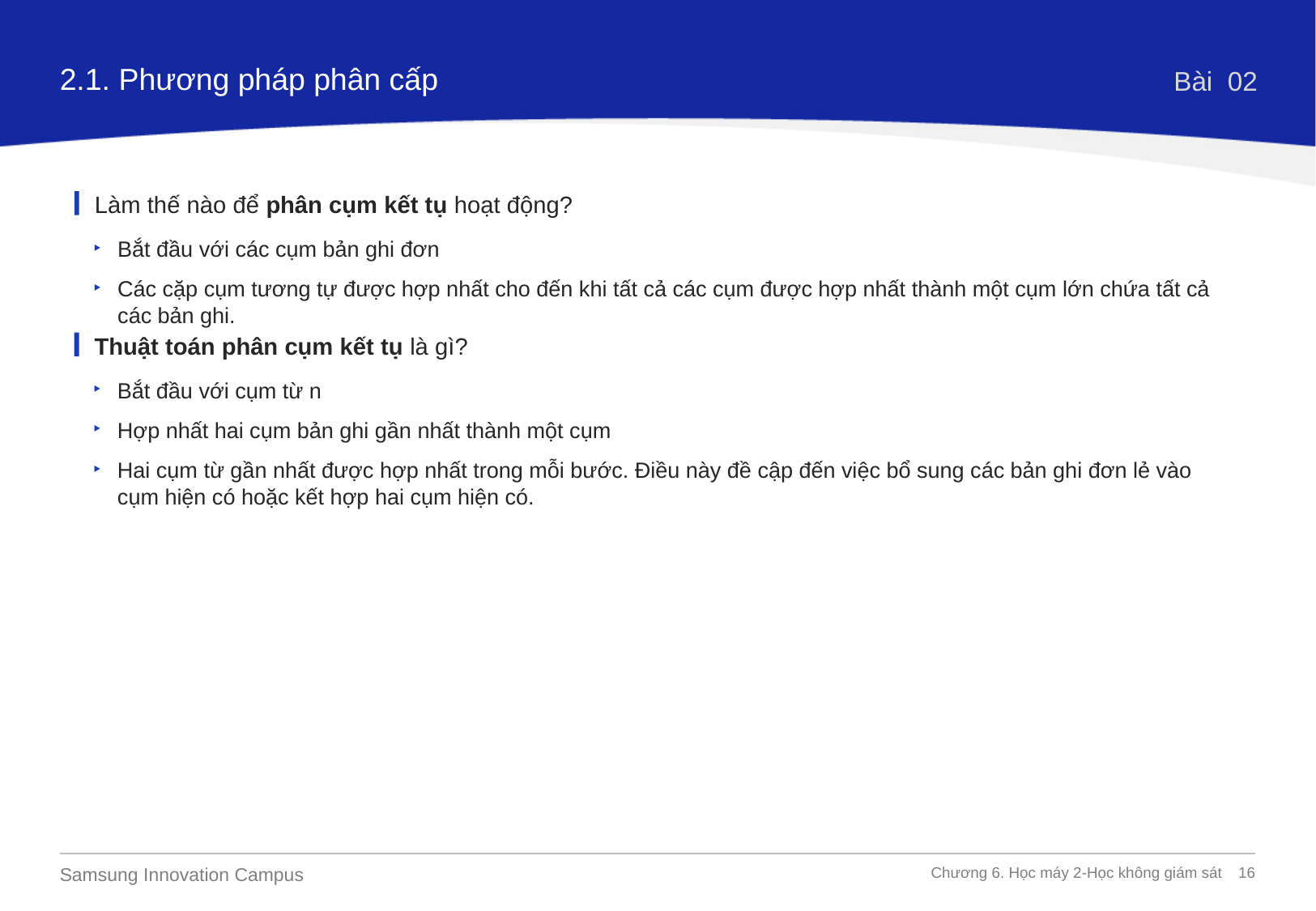

2.1. Phương pháp phân cấp
Bài  02
Làm thế nào để phân cụm kết tụ hoạt động?

Bắt đầu với các cụm bản ghi đơn
Các cặp cụm tương tự được hợp nhất cho đến khi tất cả các cụm được hợp nhất thành một cụm lớn chứa tất cả các bản ghi.
Thuật toán phân cụm kết tụ là gì?

Bắt đầu với cụm từ n
Hợp nhất hai cụm bản ghi gần nhất thành một cụm
Hai cụm từ gần nhất được hợp nhất trong mỗi bước. Điều này đề cập đến việc bổ sung các bản ghi đơn lẻ vào cụm hiện có hoặc kết hợp hai cụm hiện có.